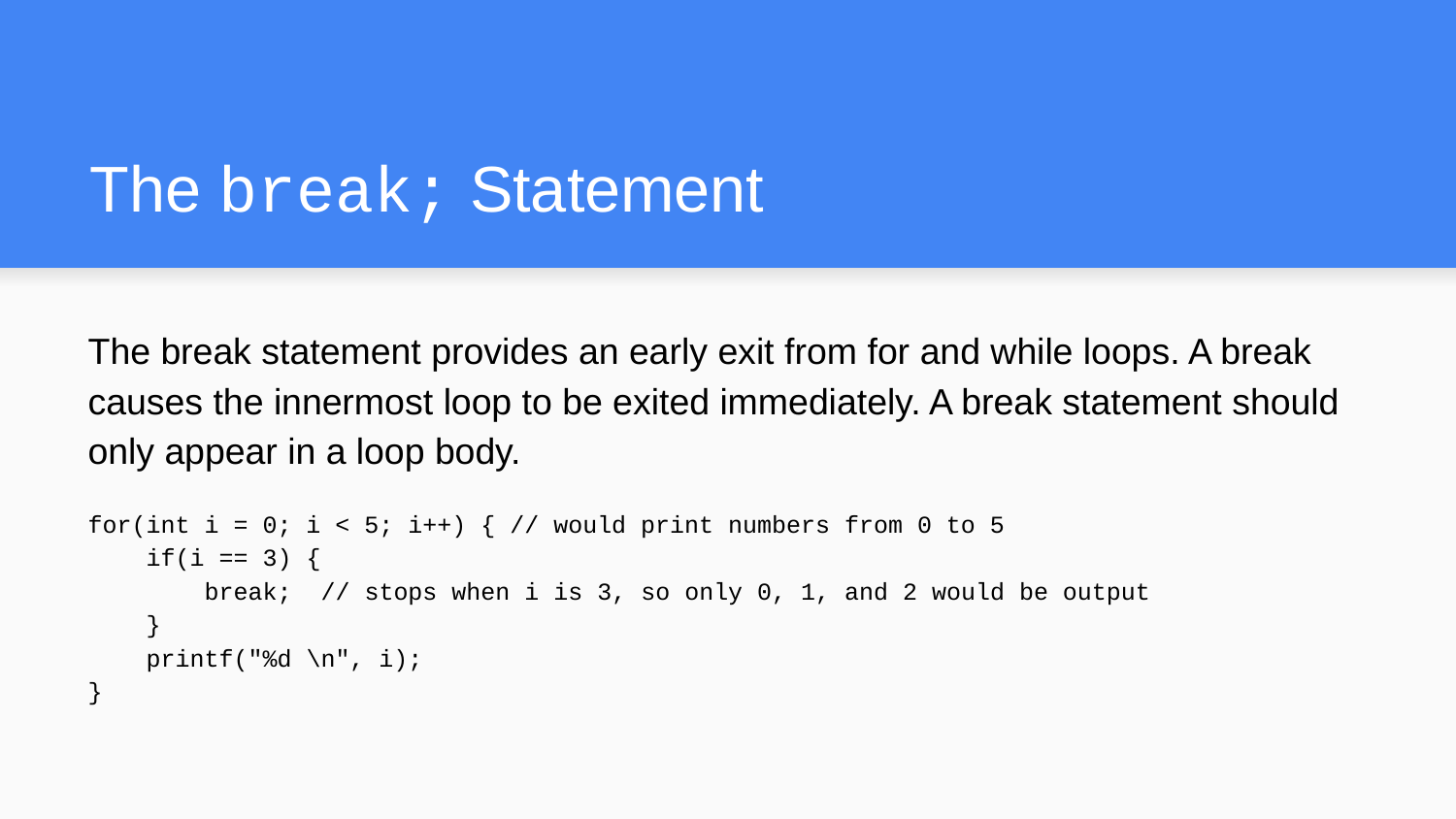

# The break; Statement
The break statement provides an early exit from for and while loops. A break causes the innermost loop to be exited immediately. A break statement should only appear in a loop body.
for(int i = 0; i < 5; i++) { // would print numbers from 0 to 5
    if(i == 3) {
        break;  // stops when i is 3, so only 0, 1, and 2 would be output
    }
    printf("%d \n", i);
}